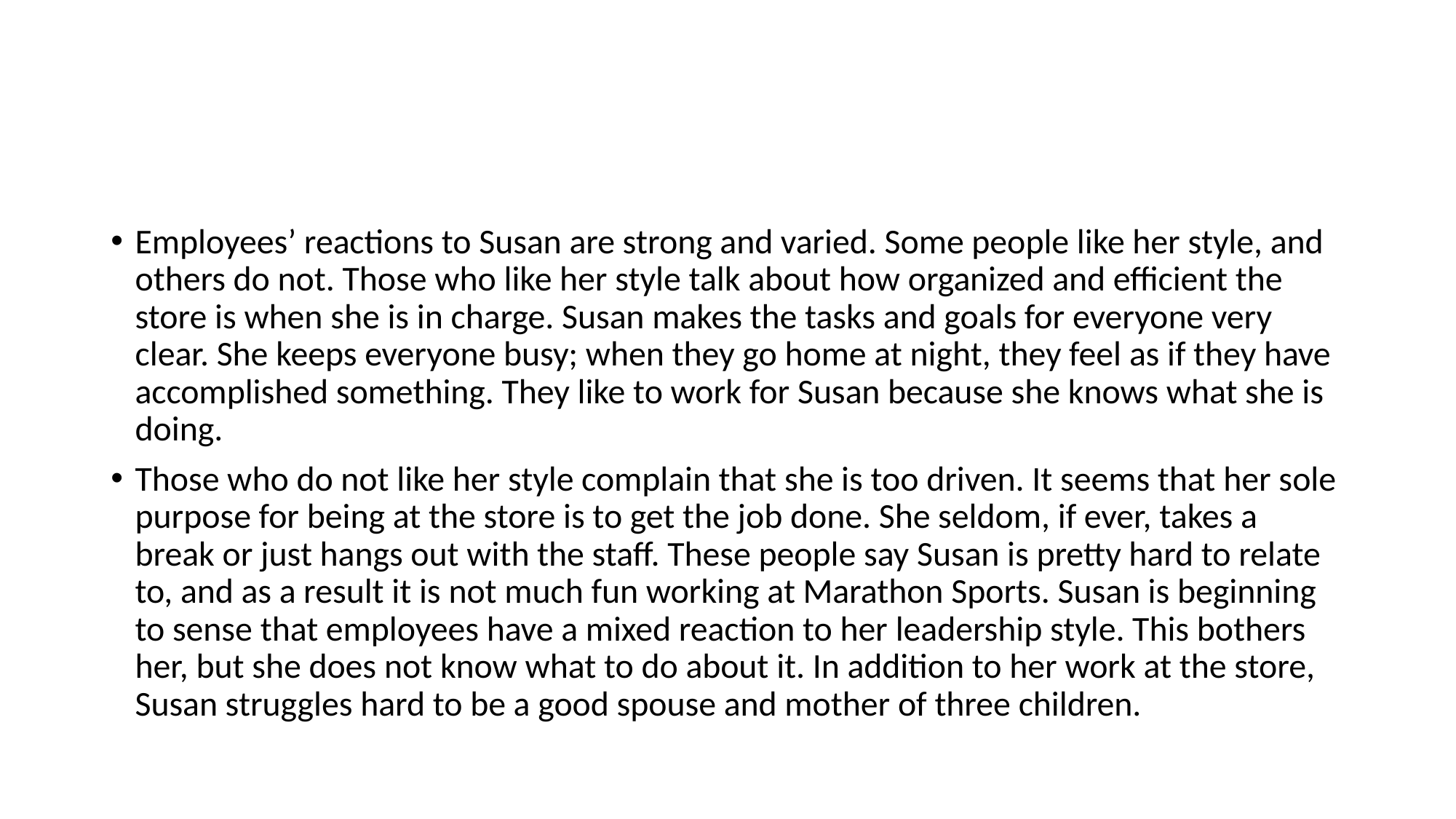

#
Employees’ reactions to Susan are strong and varied. Some people like her style, and others do not. Those who like her style talk about how organized and efficient the store is when she is in charge. Susan makes the tasks and goals for everyone very clear. She keeps everyone busy; when they go home at night, they feel as if they have accomplished something. They like to work for Susan because she knows what she is doing.
Those who do not like her style complain that she is too driven. It seems that her sole purpose for being at the store is to get the job done. She seldom, if ever, takes a break or just hangs out with the staff. These people say Susan is pretty hard to relate to, and as a result it is not much fun working at Marathon Sports. Susan is beginning to sense that employees have a mixed reaction to her leadership style. This bothers her, but she does not know what to do about it. In addition to her work at the store, Susan struggles hard to be a good spouse and mother of three children.